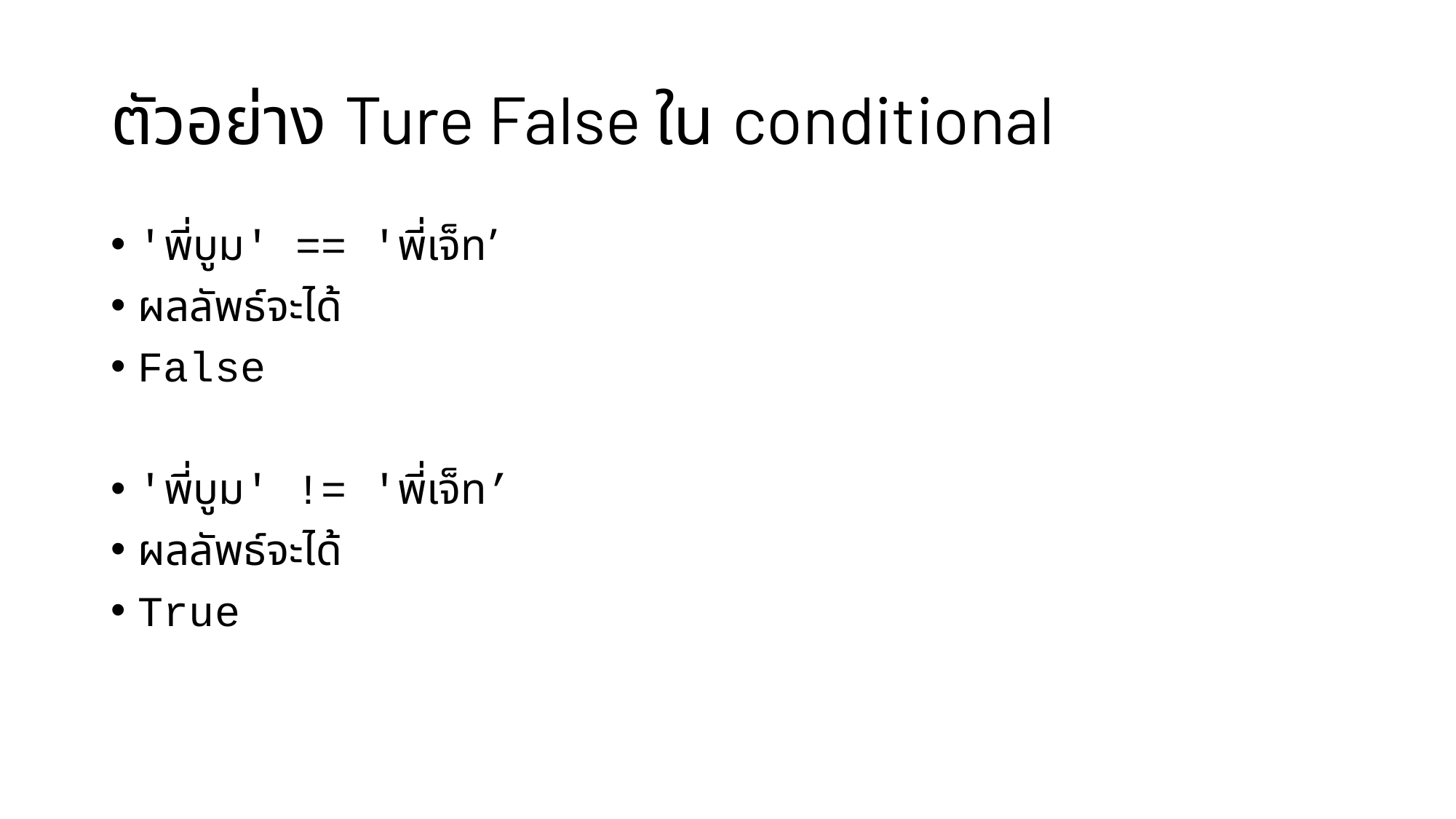

# ตัวอย่าง Ture False ใน conditional
'พี่บูม' == 'พี่เจ็ท’
ผลลัพธ์จะได้
False

'พี่บูม' != 'พี่เจ็ท’
ผลลัพธ์จะได้
True